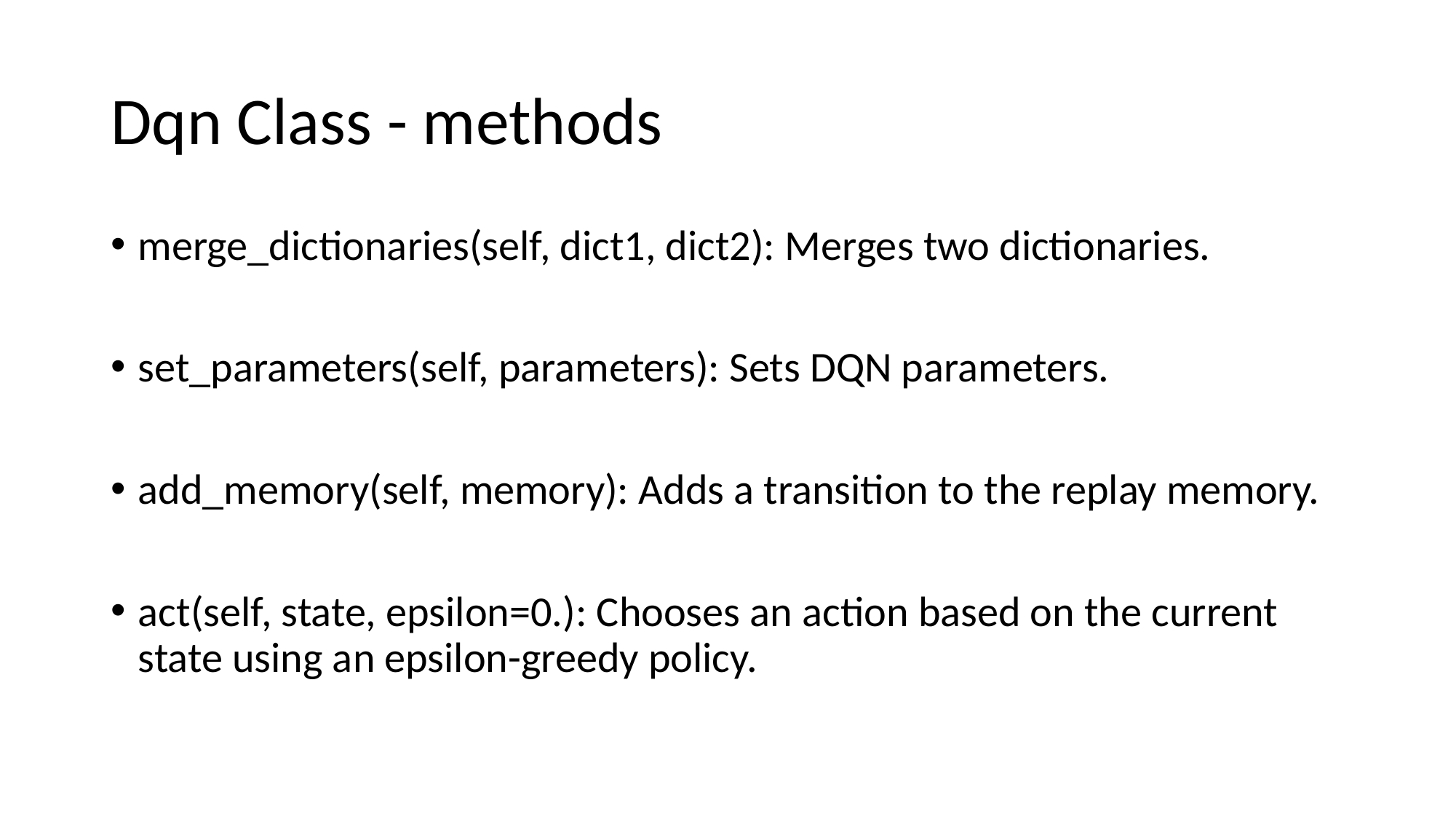

# Dqn Class - methods
merge_dictionaries(self, dict1, dict2): Merges two dictionaries.

set_parameters(self, parameters): Sets DQN parameters.

add_memory(self, memory): Adds a transition to the replay memory.

act(self, state, epsilon=0.): Chooses an action based on the current state using an epsilon-greedy policy.